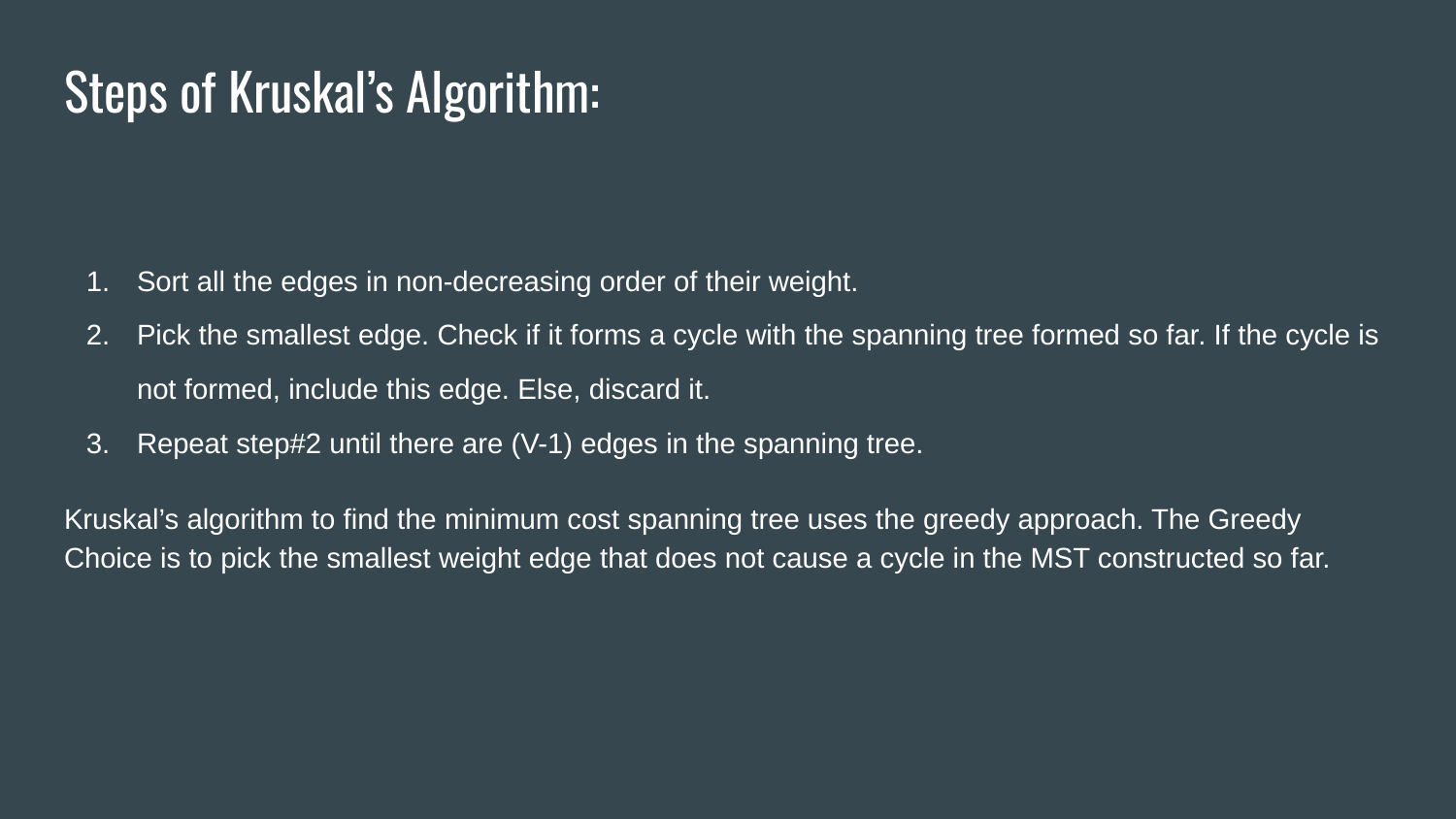

# Steps of Kruskal’s Algorithm:
Sort all the edges in non-decreasing order of their weight.
Pick the smallest edge. Check if it forms a cycle with the spanning tree formed so far. If the cycle is not formed, include this edge. Else, discard it.
Repeat step#2 until there are (V-1) edges in the spanning tree.
Kruskal’s algorithm to find the minimum cost spanning tree uses the greedy approach. The Greedy Choice is to pick the smallest weight edge that does not cause a cycle in the MST constructed so far.